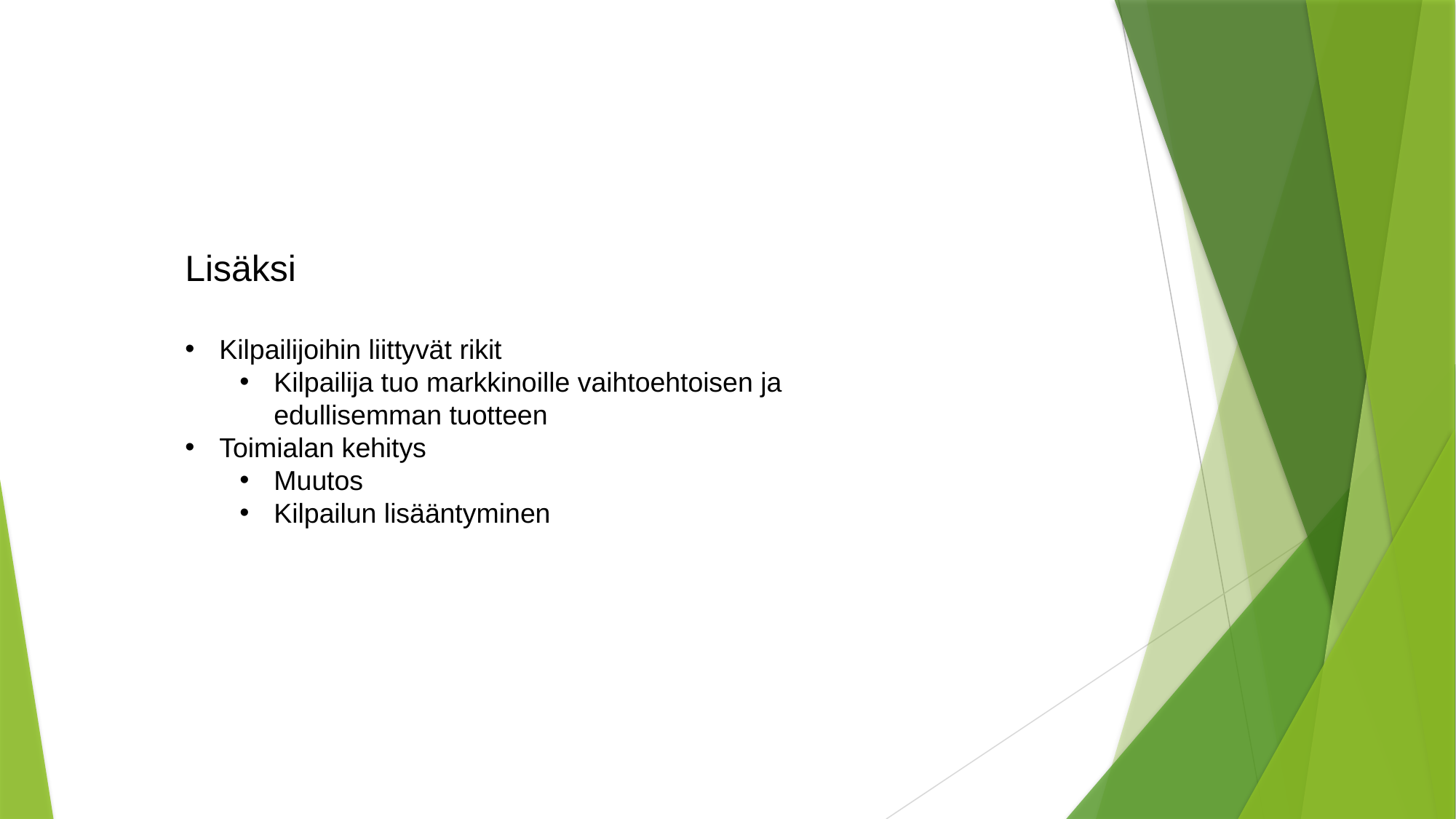

Lisäksi

Kilpailijoihin liittyvät rikit
Kilpailija tuo markkinoille vaihtoehtoisen ja edullisemman tuotteen
Toimialan kehitys
Muutos
Kilpailun lisääntyminen